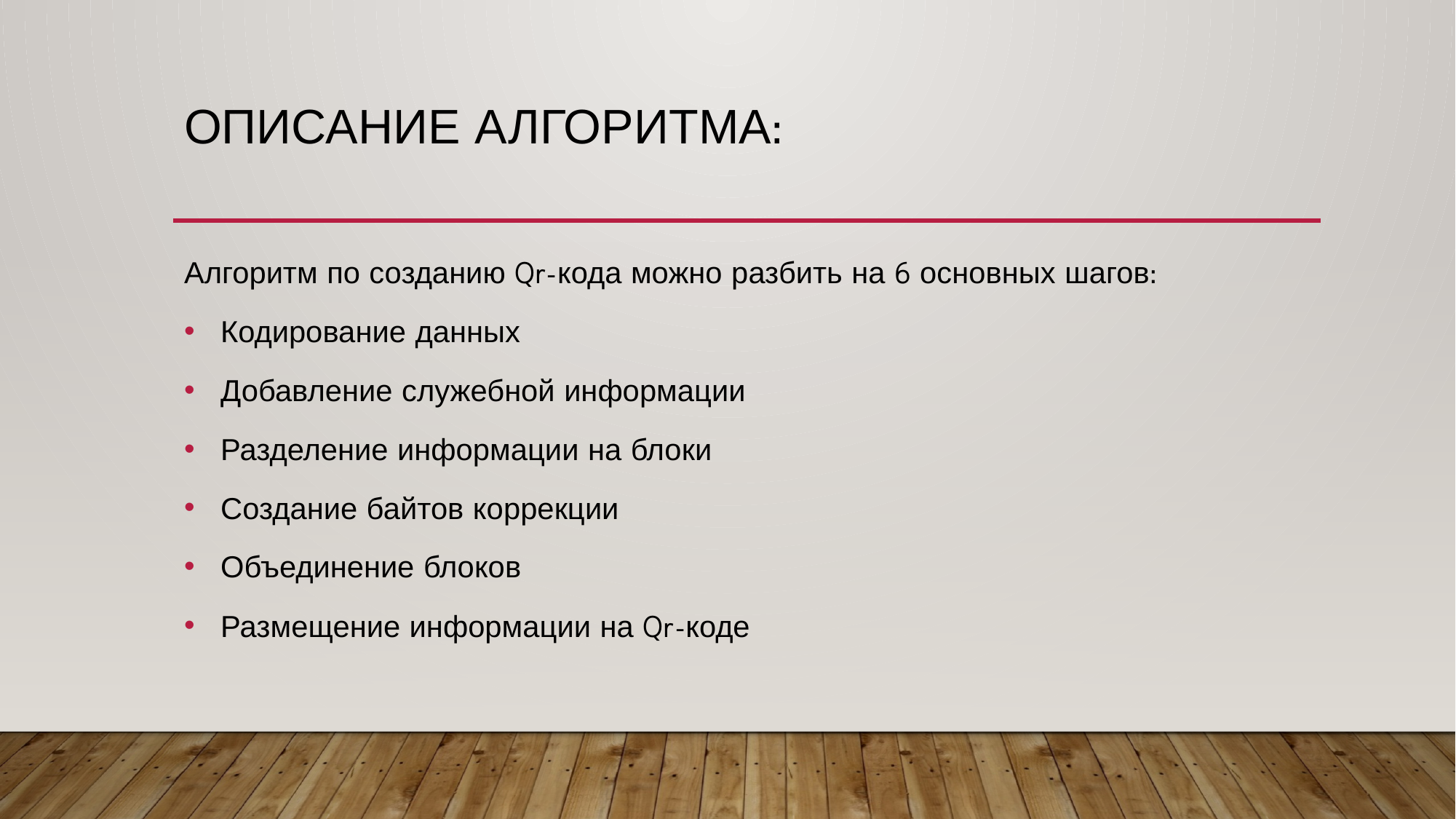

# Описание Алгоритма:
Алгоритм по созданию Qr-кода можно разбить на 6 основных шагов:
 Кодирование данных
 Добавление служебной информации
 Разделение информации на блоки
 Создание байтов коррекции
 Объединение блоков
 Размещение информации на Qr-коде